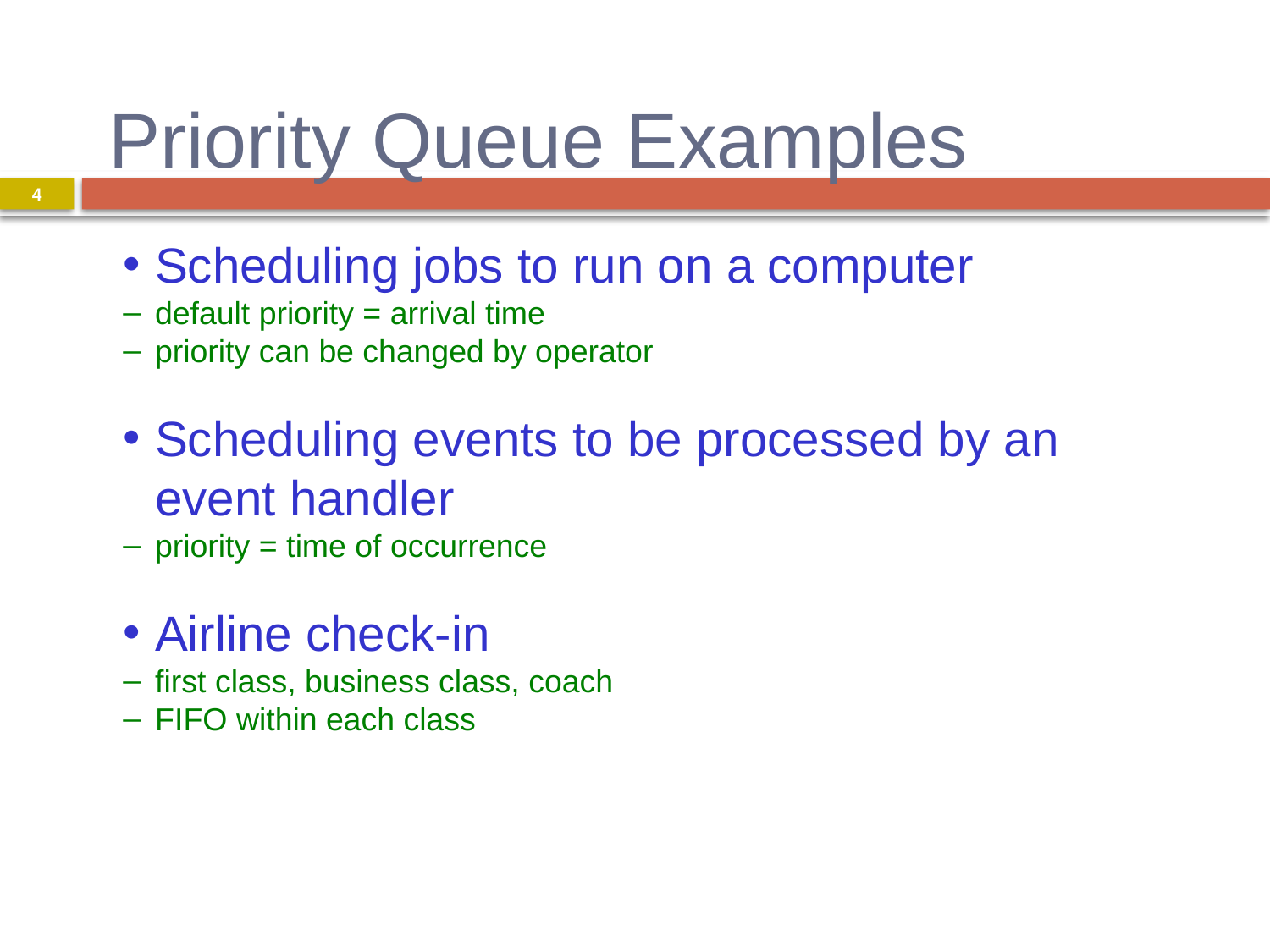

# Priority Queue Examples
4
Scheduling jobs to run on a computer
default priority = arrival time
priority can be changed by operator

Scheduling events to be processed by an event handler
priority = time of occurrence

Airline check-in
first class, business class, coach
FIFO within each class